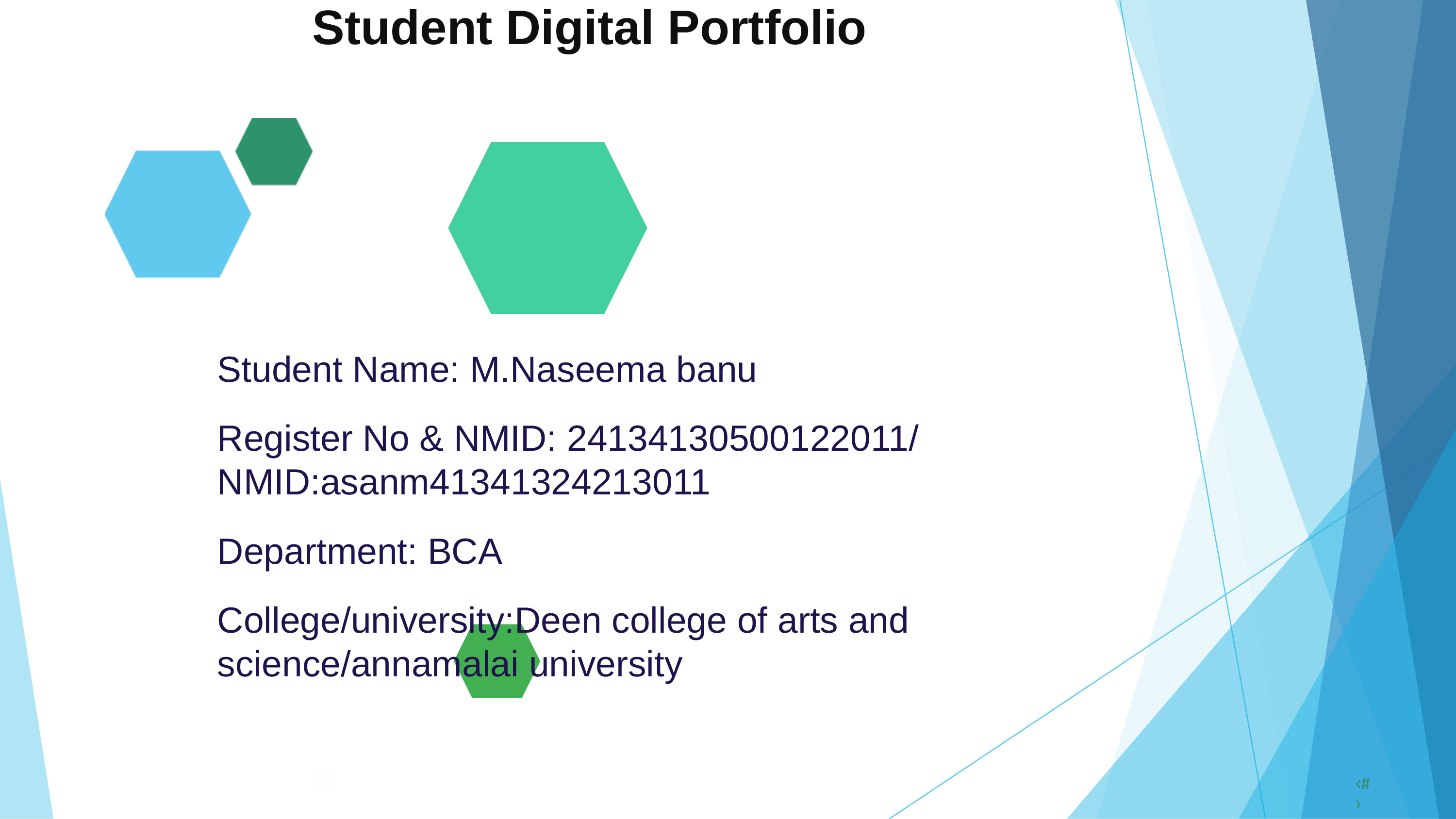

Student Digital Portfolio

Student Name: M.Naseema banu

Register No & NMID: 24134130500122011/ NMID:asanm41341324213011

Department: BCA

College/university:Deen college of arts and science/annamalai university

‹#›